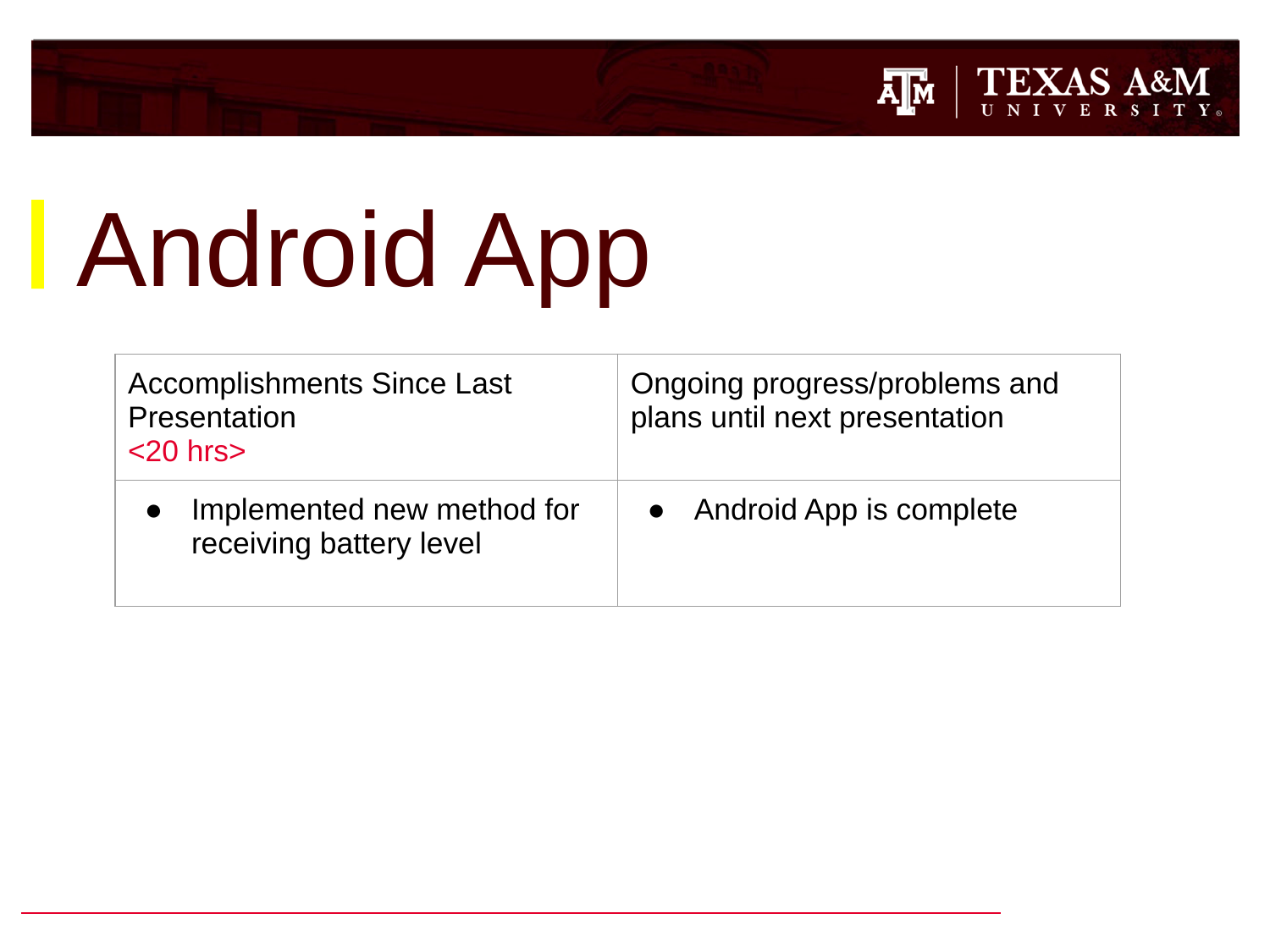

# Android App
| Accomplishments Since Last Presentation <20 hrs> | Ongoing progress/problems and plans until next presentation |
| --- | --- |
| Implemented new method for receiving battery level | Android App is complete |